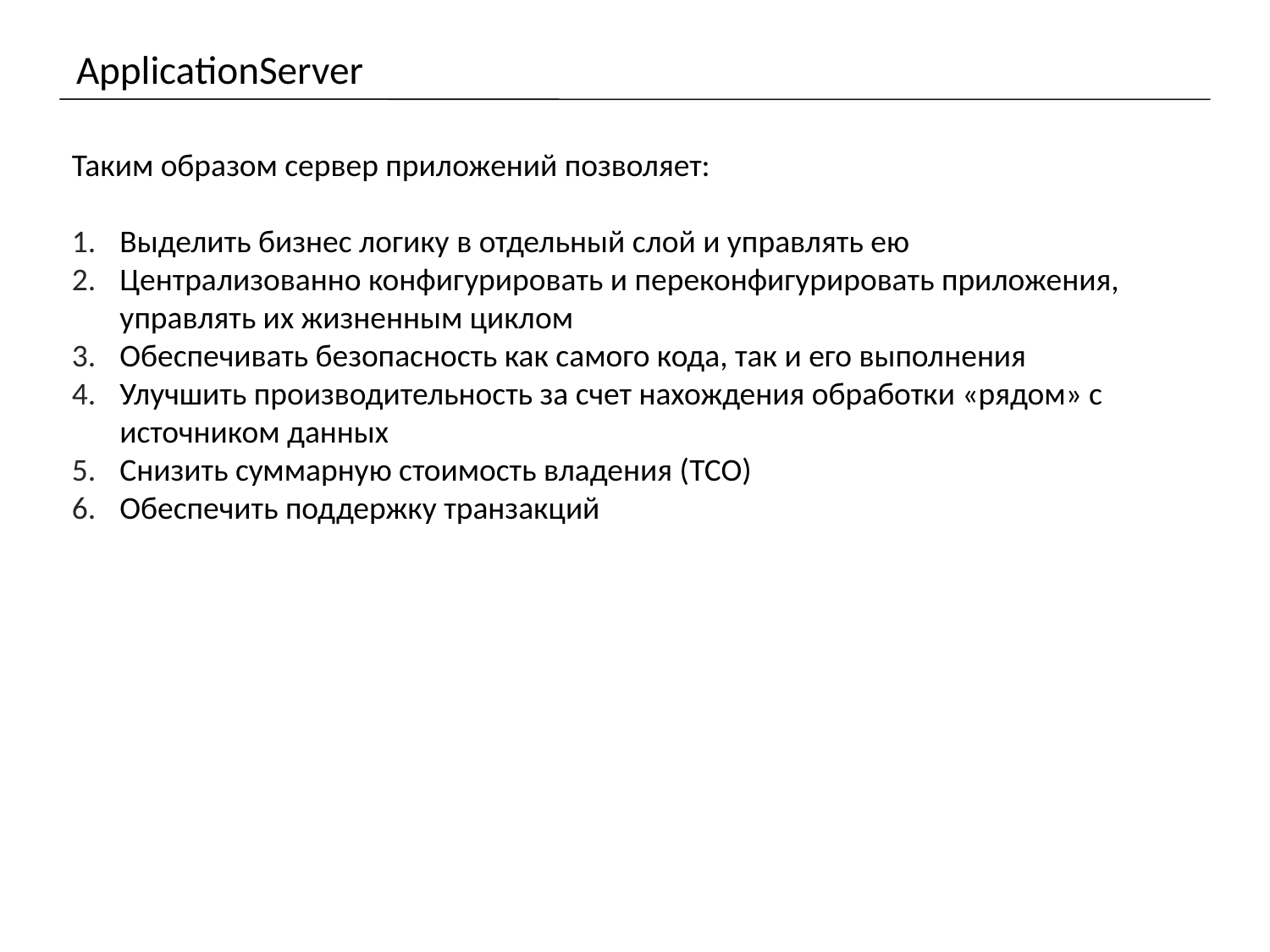

# ApplicationServer
Таким образом сервер приложений позволяет:

Выделить бизнес логику в отдельный слой и управлять ею
Централизованно конфигурировать и переконфигурировать приложения, управлять их жизненным циклом
Обеспечивать безопасность как самого кода, так и его выполнения
Улучшить производительность за счет нахождения обработки «рядом» с источником данных
Снизить суммарную стоимость владения (TCO)
Обеспечить поддержку транзакций